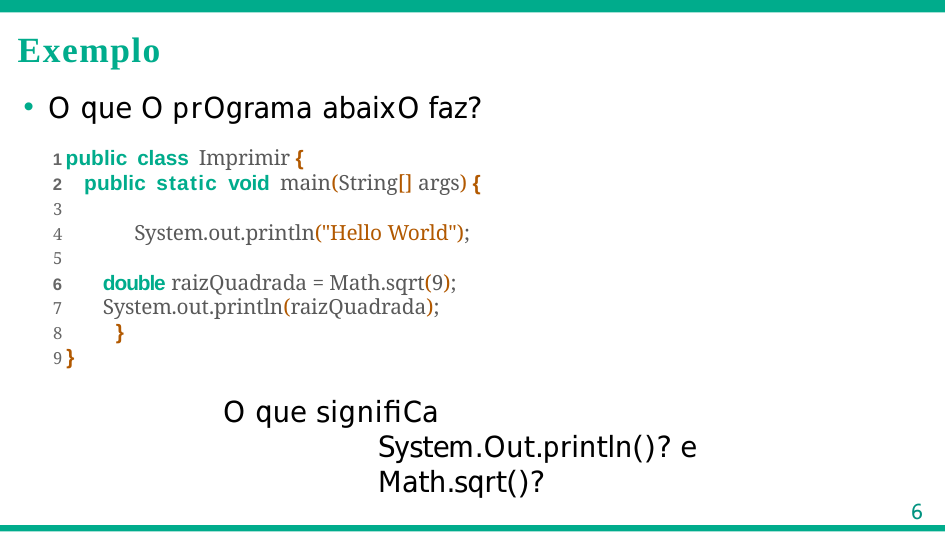

# Exemplo
O que o programa abaixo faz?
public class Imprimir {
public static void main(String[] args) {
3
4	System.out.println("Hello World");
5
double raizQuadrada = Math.sqrt(9);
System.out.println(raizQuadrada);
8	}
9 }

O que significa System.out.println()? e Math.sqrt()?
6